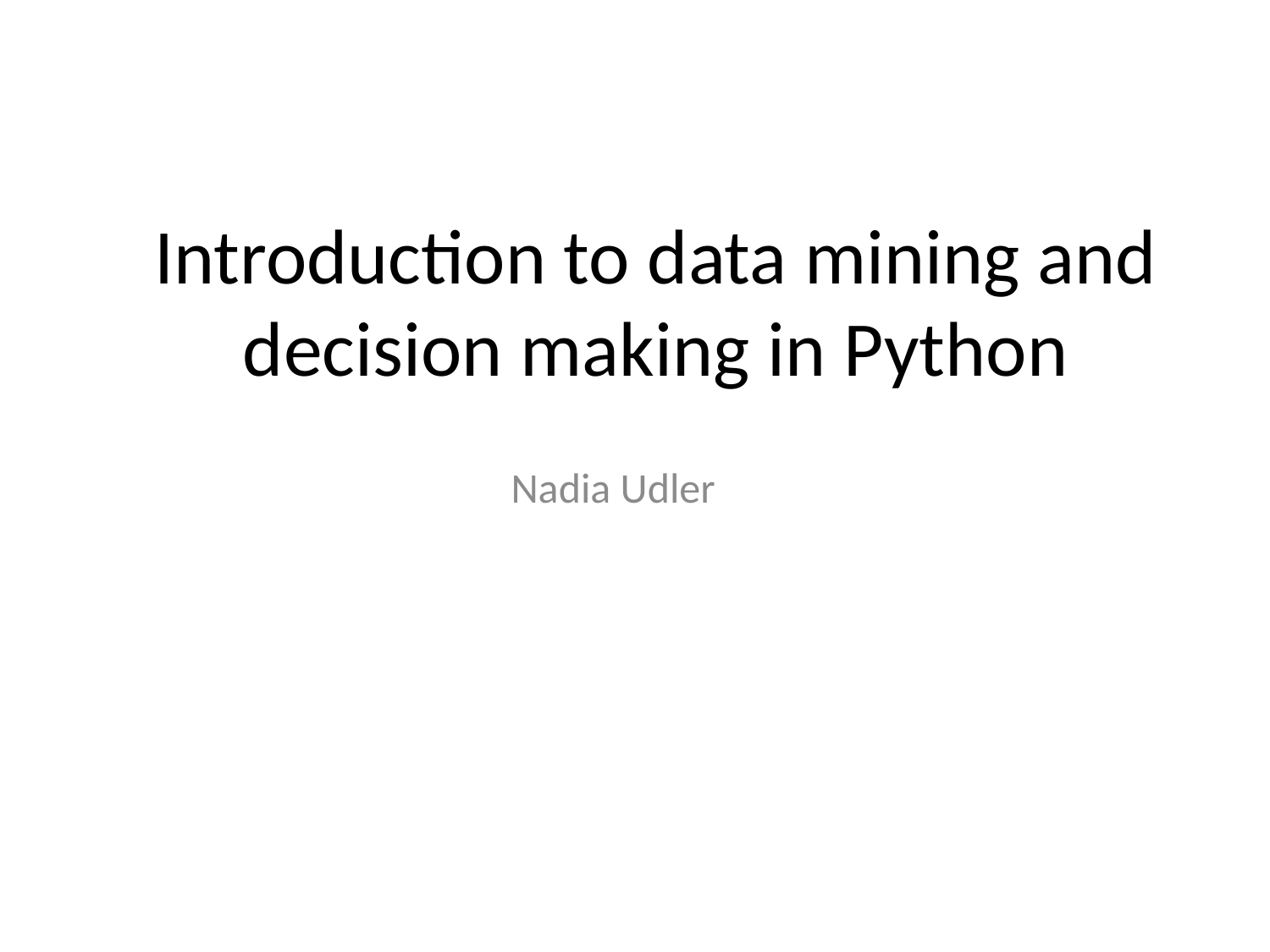

# Introduction to data mining and decision making in Python
           Nadia Udler